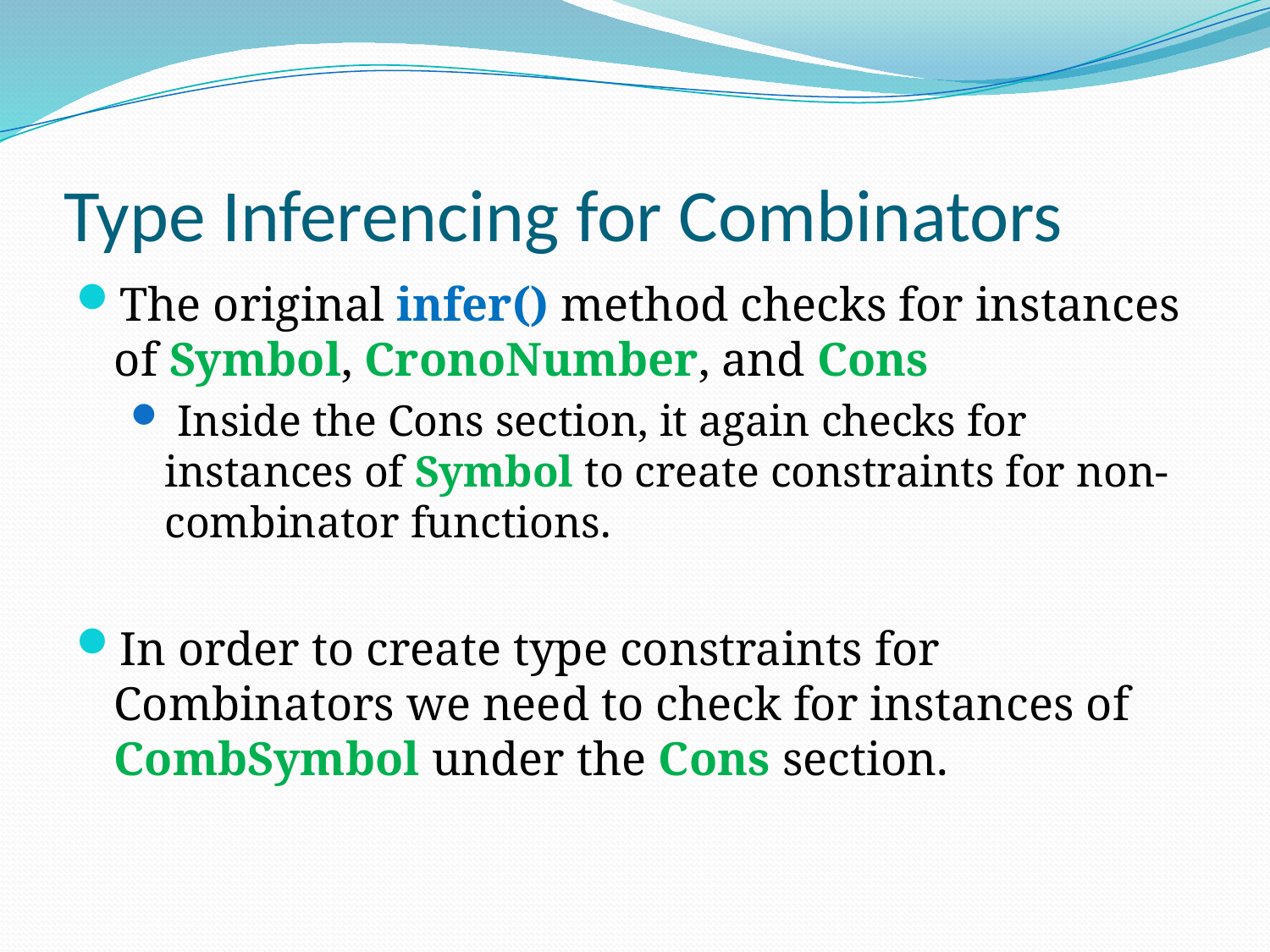

# Type Inferencing for Combinators
The original infer() method checks for instances of Symbol, CronoNumber, and Cons
 Inside the Cons section, it again checks for instances of Symbol to create constraints for non-combinator functions.

In order to create type constraints for Combinators we need to check for instances of CombSymbol under the Cons section.